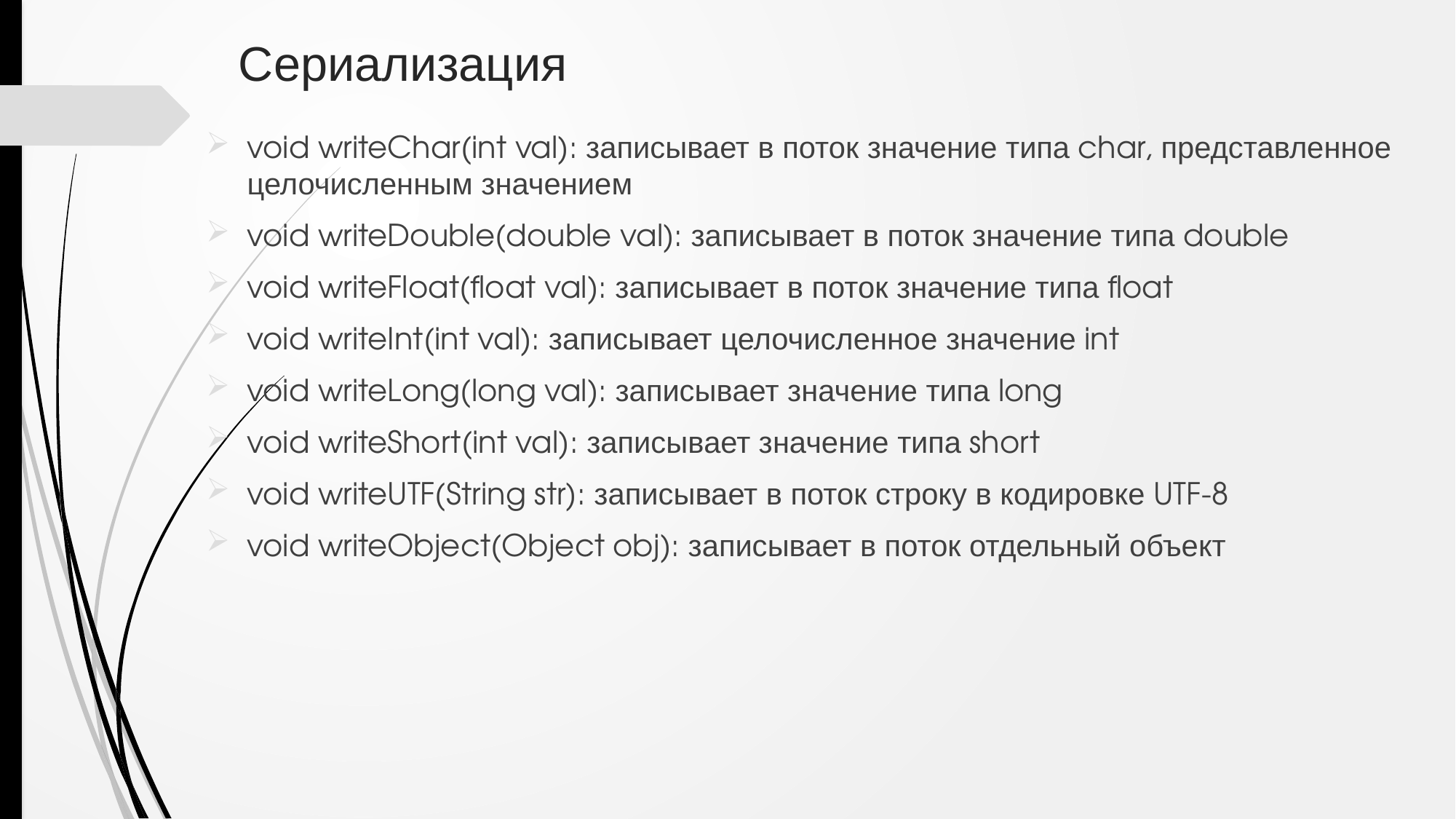

# Сериализация
void writeChar(int val): записывает в поток значение типа char, представленное целочисленным значением
void writeDouble(double val): записывает в поток значение типа double
void writeFloat(float val): записывает в поток значение типа float
void writeInt(int val): записывает целочисленное значение int
void writeLong(long val): записывает значение типа long
void writeShort(int val): записывает значение типа short
void writeUTF(String str): записывает в поток строку в кодировке UTF-8
void writeObject(Object obj): записывает в поток отдельный объект